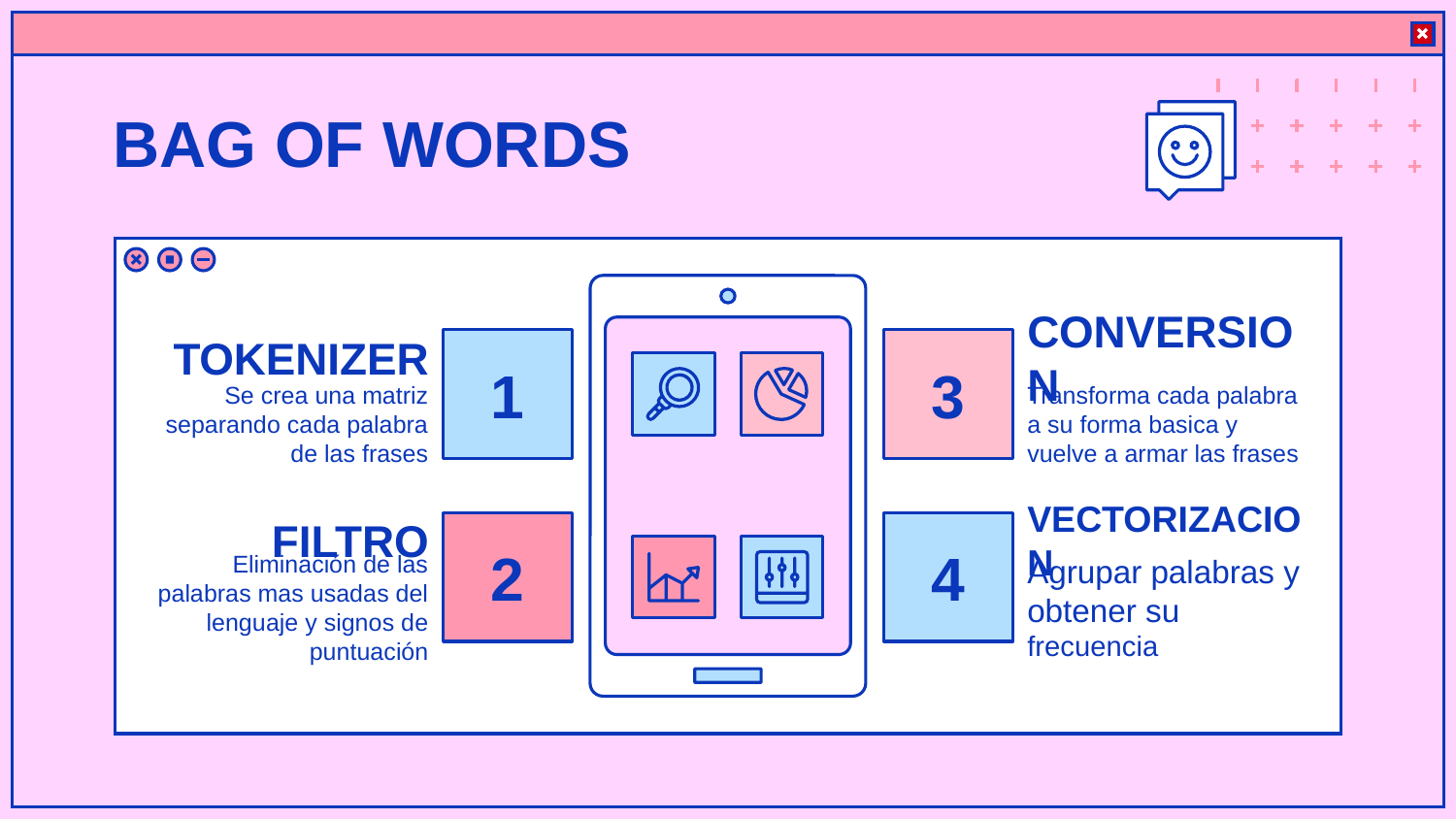

# BAG OF WORDS

TOKENIZER
CONVERSION

1
3

Transforma cada palabra a su forma basica y vuelve a armar las frases
Se crea una matriz separando cada palabra de las frases
FILTRO
VECTORIZACION

2
4

Eliminación de las palabras mas usadas del lenguaje y signos de puntuación
Agrupar palabras y obtener su frecuencia